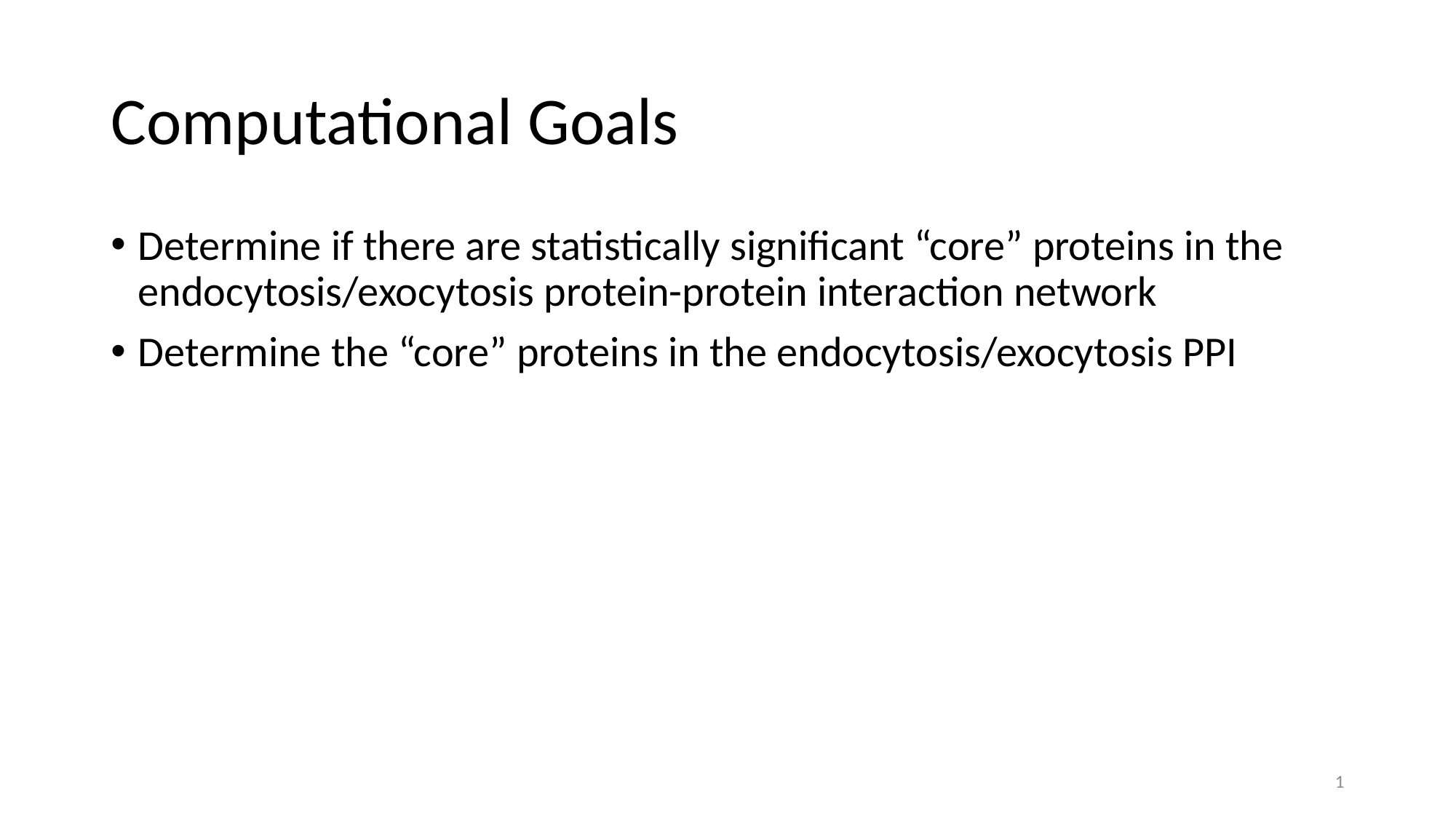

# Computational Goals
Determine if there are statistically significant “core” proteins in the endocytosis/exocytosis protein-protein interaction network
Determine the “core” proteins in the endocytosis/exocytosis PPI
1